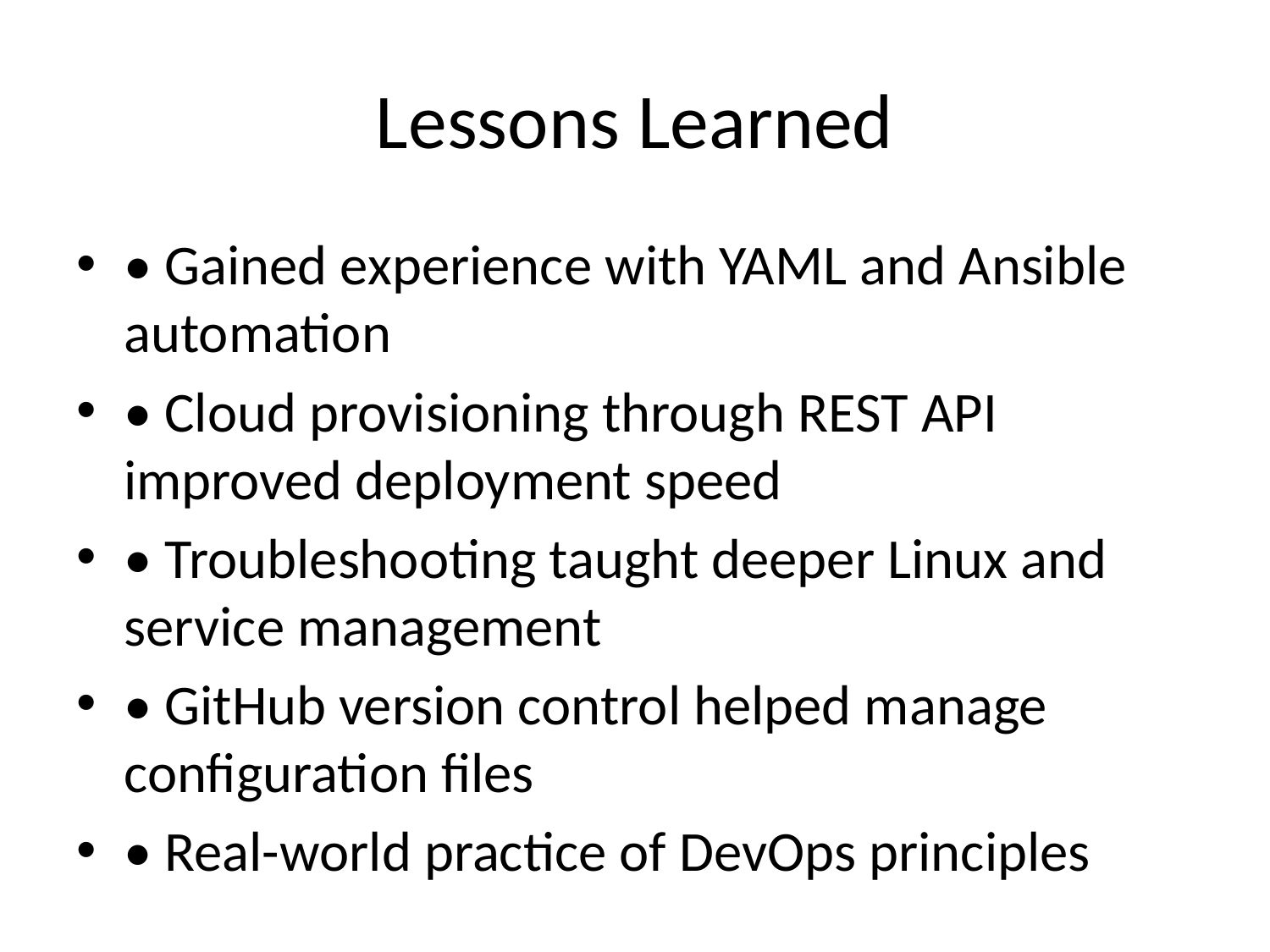

# Lessons Learned
• Gained experience with YAML and Ansible automation
• Cloud provisioning through REST API improved deployment speed
• Troubleshooting taught deeper Linux and service management
• GitHub version control helped manage configuration files
• Real-world practice of DevOps principles